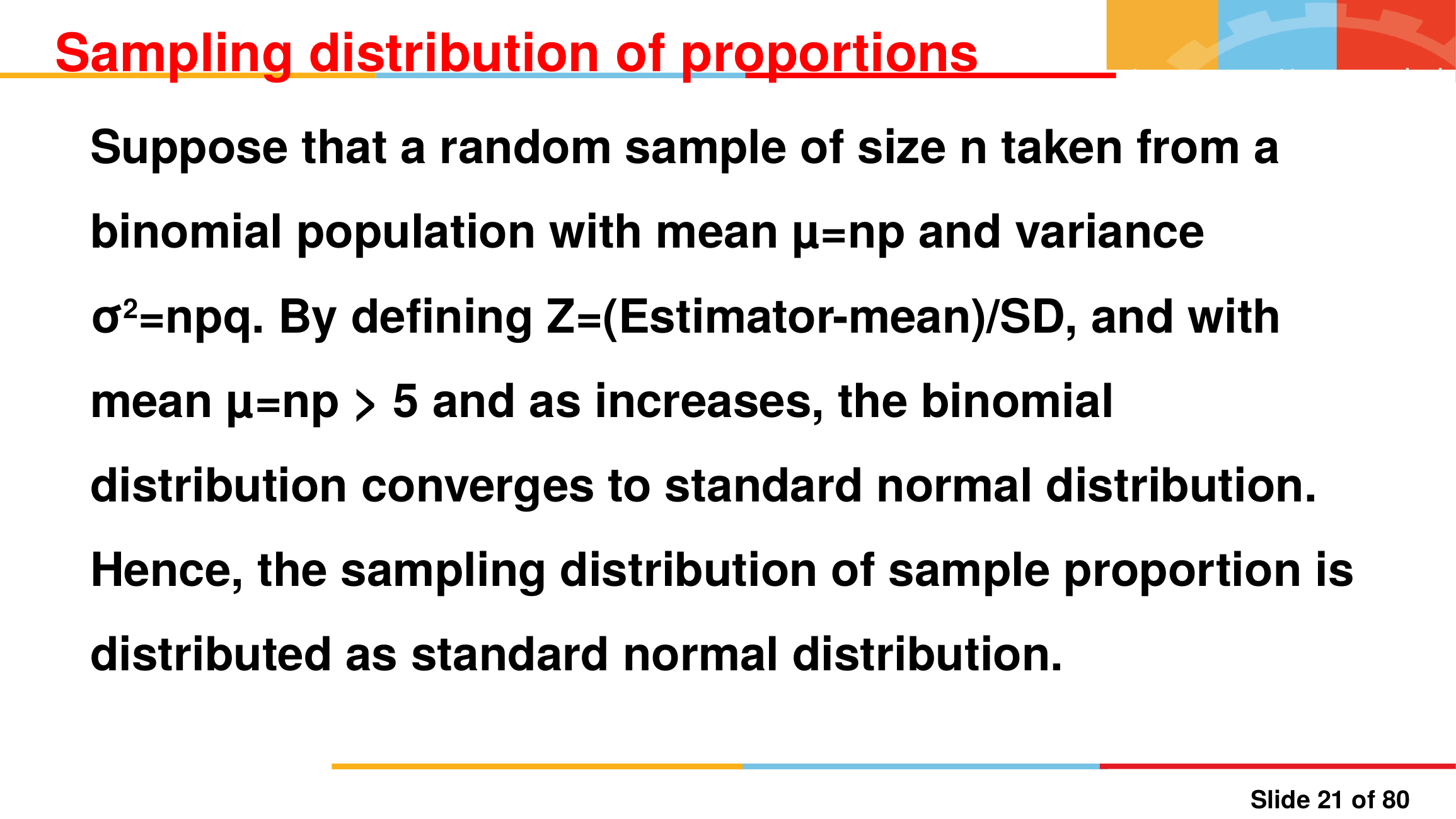

# Sampling distribution of proportions
Suppose that a random sample of size n taken from a binomial population with mean µ=np and variance σ2=npq. By defining Z=(Estimator-mean)/SD, and with mean µ=np > 5 and as increases, the binomial distribution converges to standard normal distribution. Hence, the sampling distribution of sample proportion is distributed as standard normal distribution.